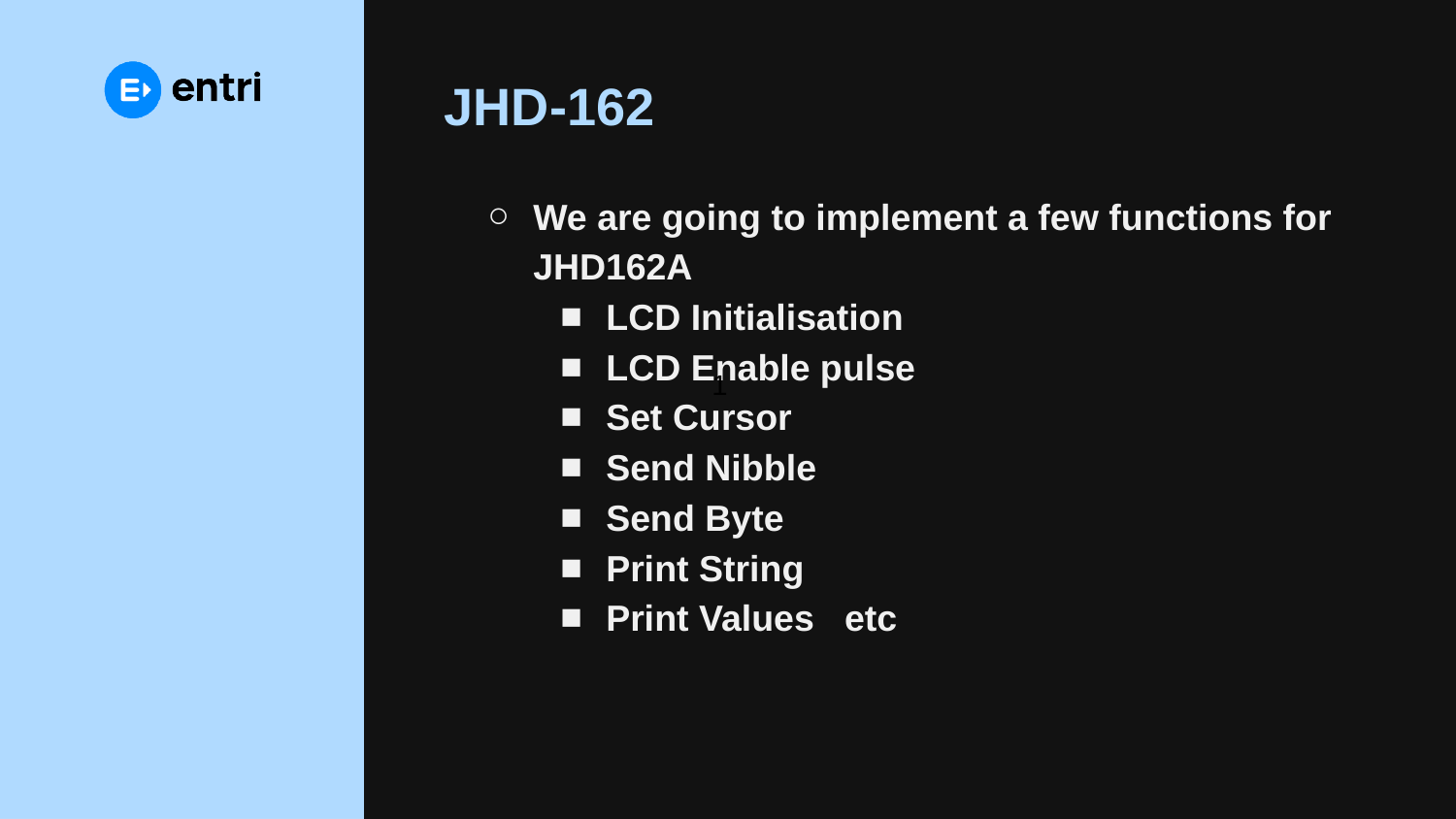

# JHD-162
We are going to implement a few functions for JHD162A
LCD Initialisation
LCD Enable pulse
Set Cursor
Send Nibble
Send Byte
Print String
Print Values   etc

1